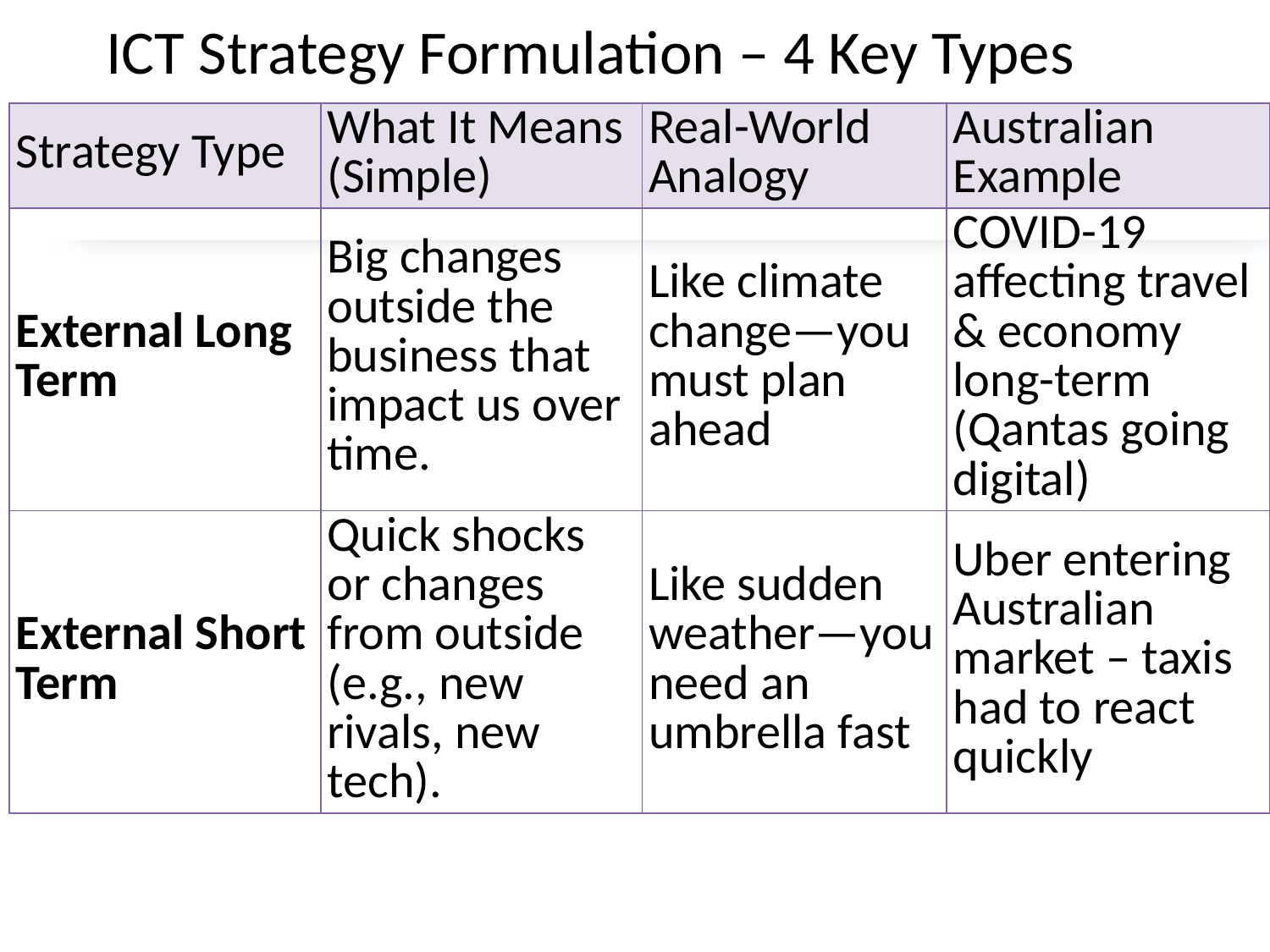

# ICT Strategy Formulation – 4 Key Types

| Strategy Type | What It Means (Simple) | Real-World Analogy | Australian Example |
| --- | --- | --- | --- |
| External Long Term | Big changes outside the business that impact us over time. | Like climate change—you must plan ahead | COVID-19 affecting travel & economy long-term (Qantas going digital) |
| External Short Term | Quick shocks or changes from outside (e.g., new rivals, new tech). | Like sudden weather—you need an umbrella fast | Uber entering Australian market – taxis had to react quickly |